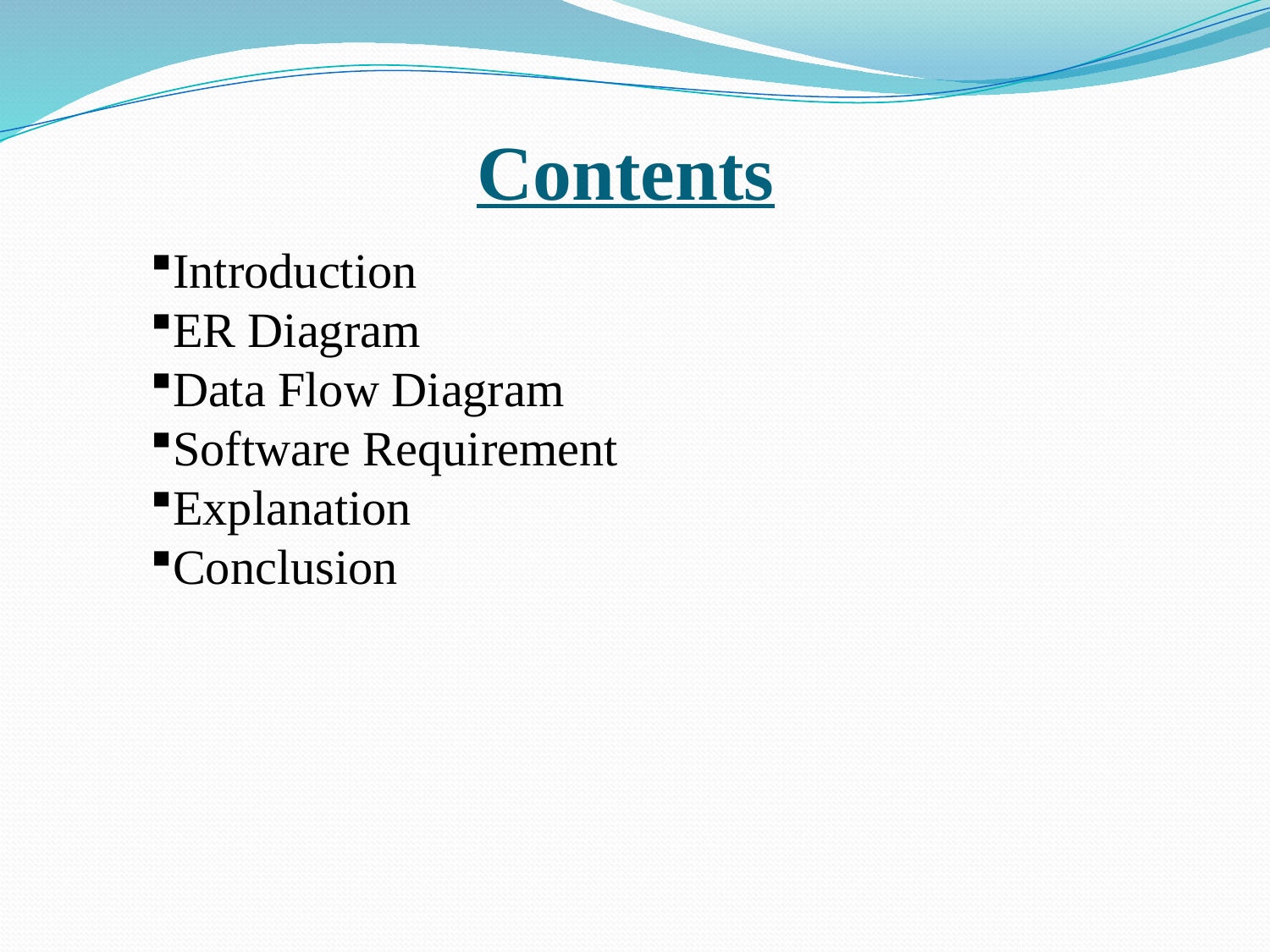

Contents
Introduction
ER Diagram
Data Flow Diagram
Software Requirement
Explanation
Conclusion